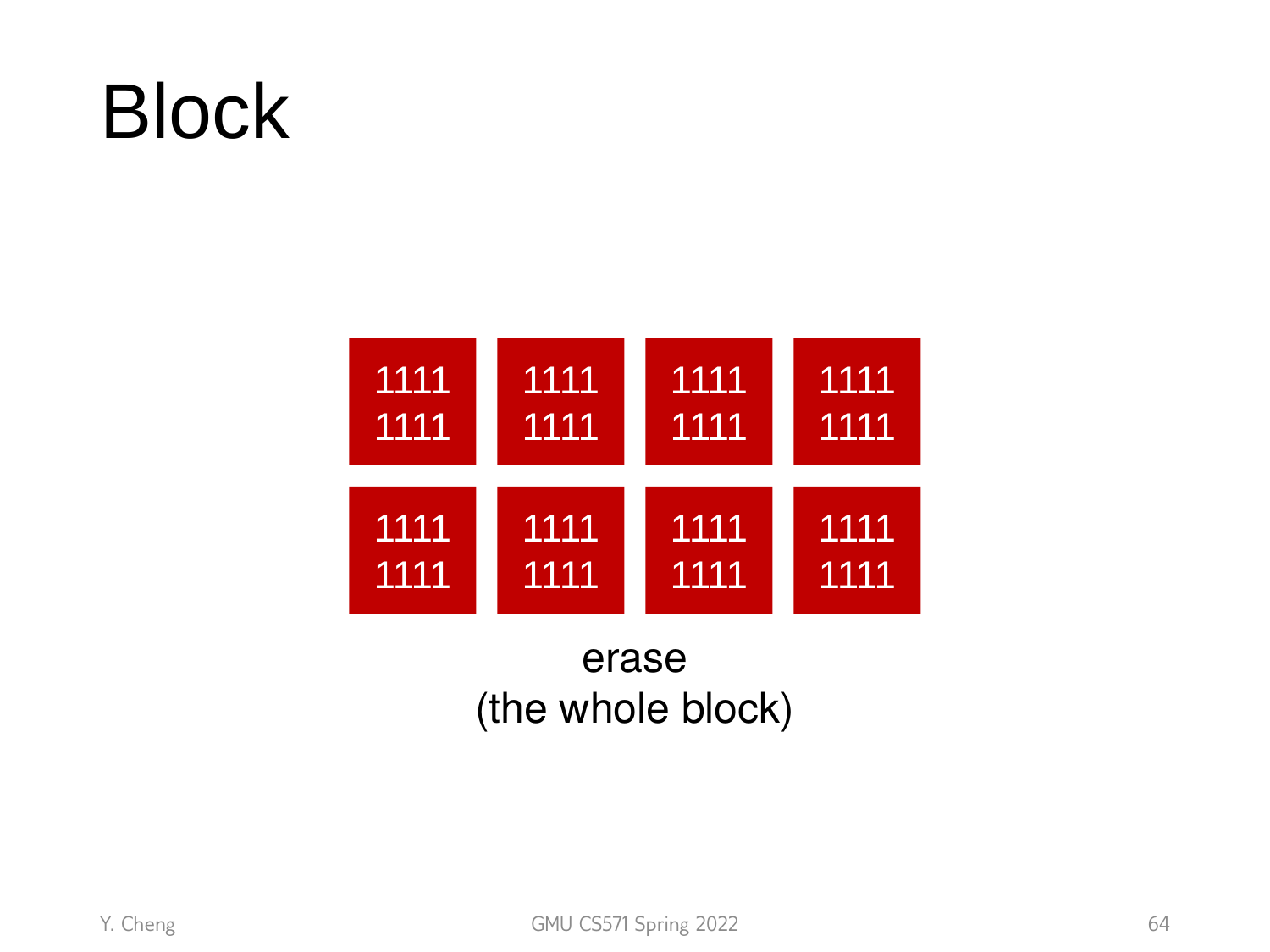

# Block
1111
1111
1111
1111
1111
1111
1111
1111
1111
1111
1111
1111
1111
1111
1111
1111
erase
(the whole block)
Y. Cheng
GMU CS571 Spring 2022
64